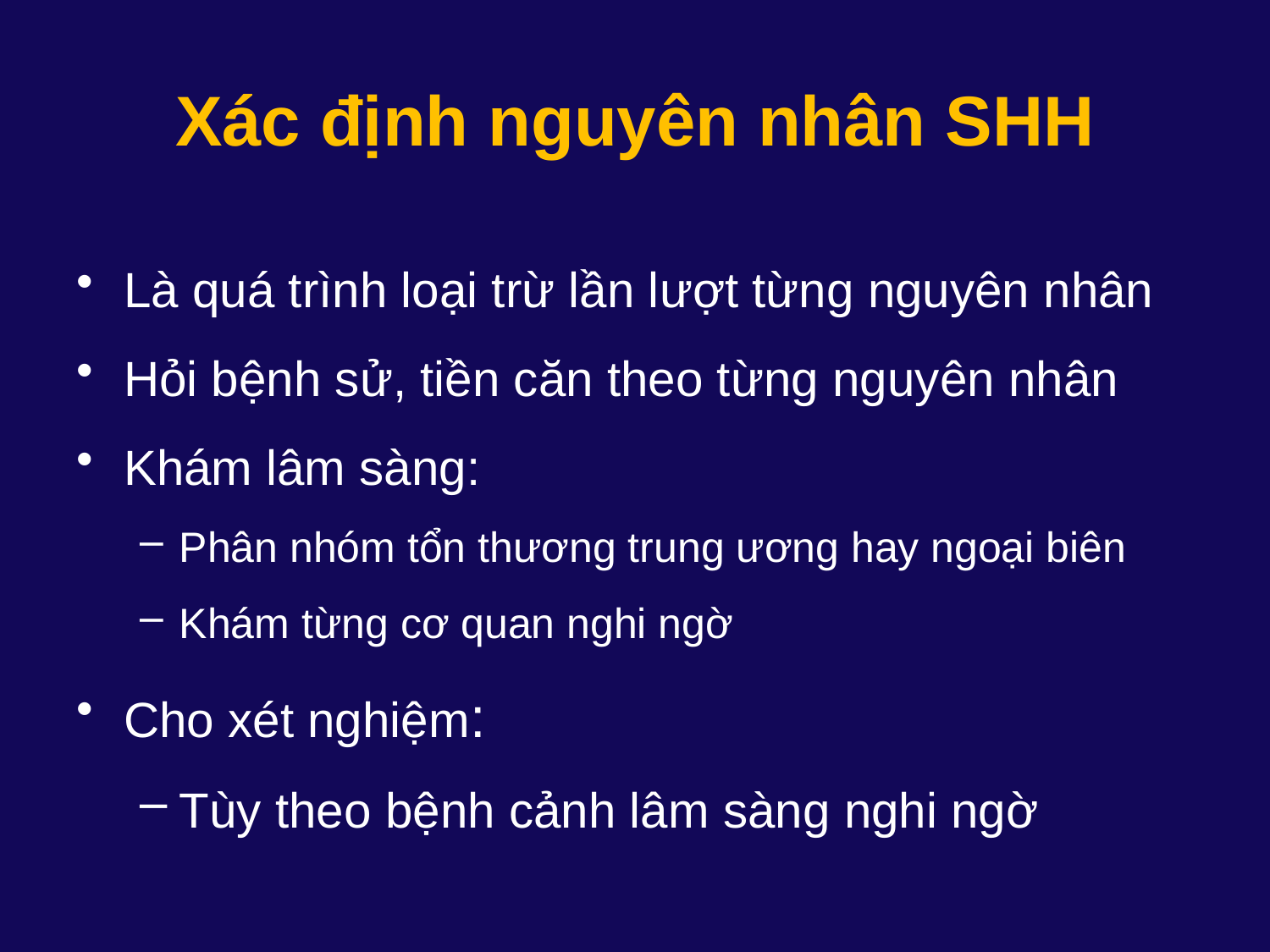

# Xác định nguyên nhân SHH
Là quá trình loại trừ lần lượt từng nguyên nhân
Hỏi bệnh sử, tiền căn theo từng nguyên nhân
Khám lâm sàng:
Phân nhóm tổn thương trung ương hay ngoại biên
Khám từng cơ quan nghi ngờ
Cho xét nghiệm:
Tùy theo bệnh cảnh lâm sàng nghi ngờ